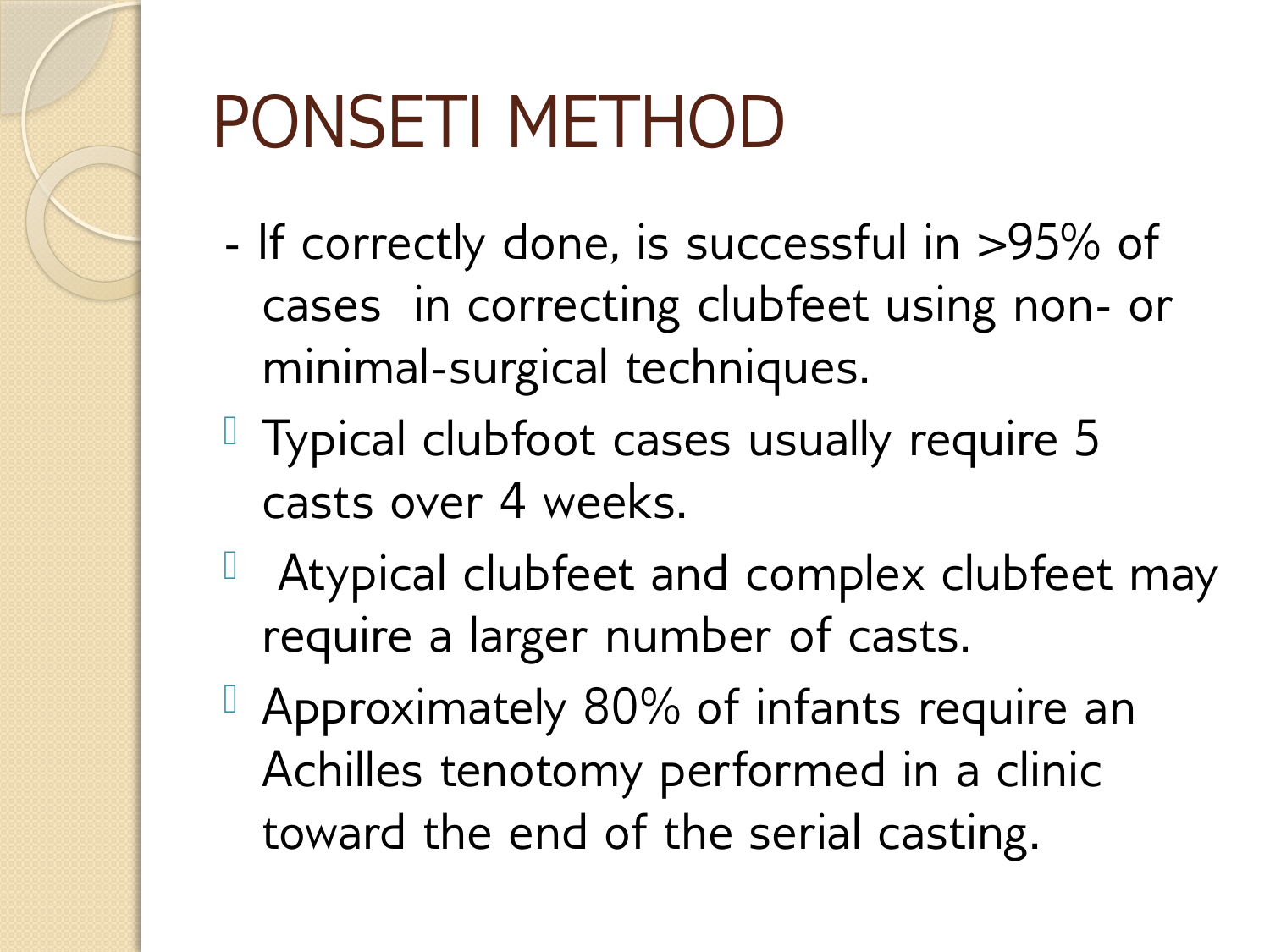

# PONSETI METHOD
- If correctly done, is successful in >95% of cases  in correcting clubfeet using non- or minimal-surgical techniques.
Typical clubfoot cases usually require 5 casts over 4 weeks.
 Atypical clubfeet and complex clubfeet may require a larger number of casts.
Approximately 80% of infants require an Achilles tenotomy performed in a clinic toward the end of the serial casting.